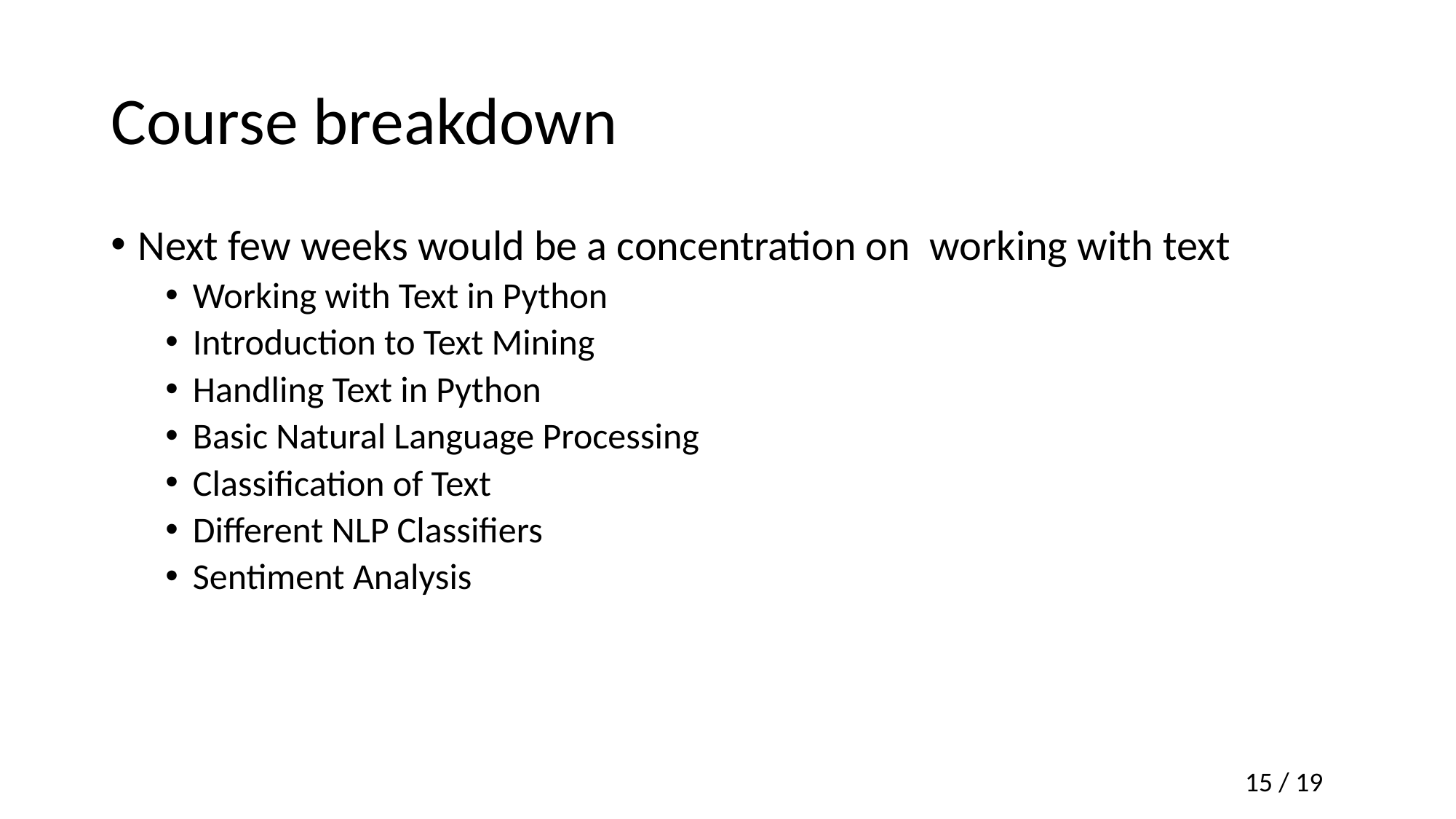

# Course breakdown
Next few weeks would be a concentration on  working with text
Working with Text in Python
Introduction to Text Mining
Handling Text in Python
Basic Natural Language Processing
Classification of Text
Different NLP Classifiers
Sentiment Analysis